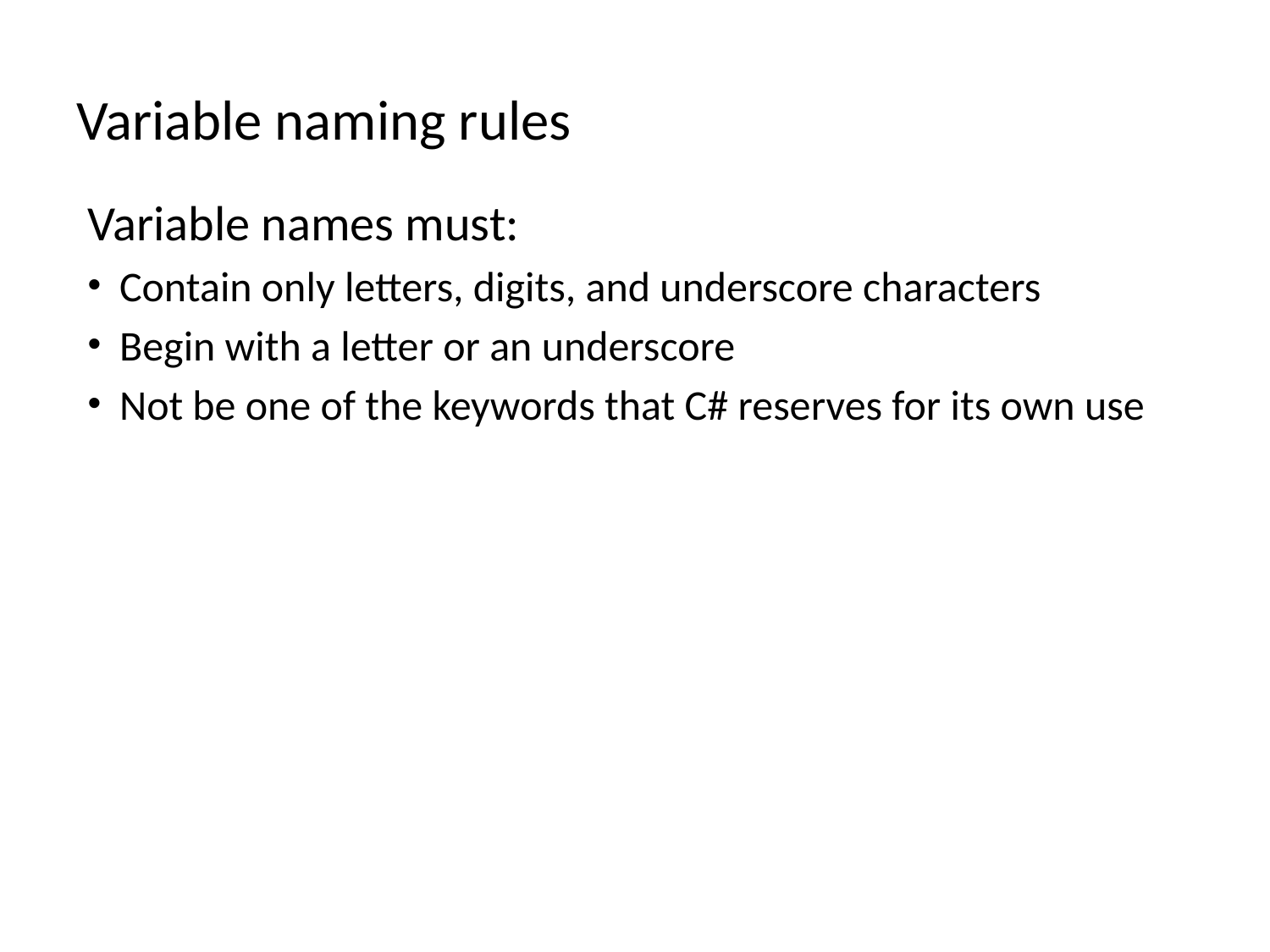

# Variable naming rules
Variable names must:
Contain only letters, digits, and underscore characters
Begin with a letter or an underscore
Not be one of the keywords that C# reserves for its own use